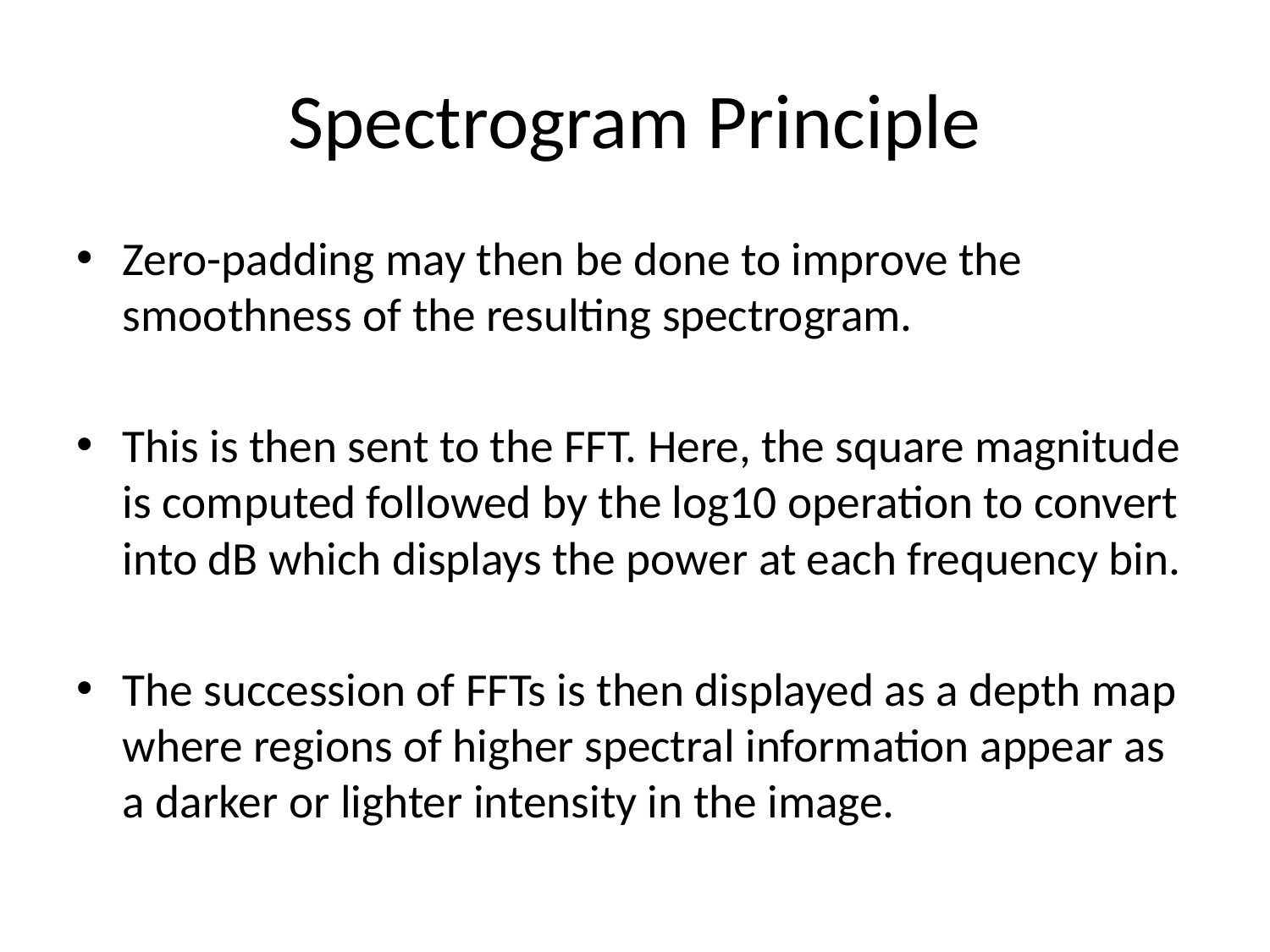

# Spectrogram Principle
Zero-padding may then be done to improve the smoothness of the resulting spectrogram.

This is then sent to the FFT. Here, the square magnitude is computed followed by the log10 operation to convert into dB which displays the power at each frequency bin.

The succession of FFTs is then displayed as a depth map where regions of higher spectral information appear as a darker or lighter intensity in the image.